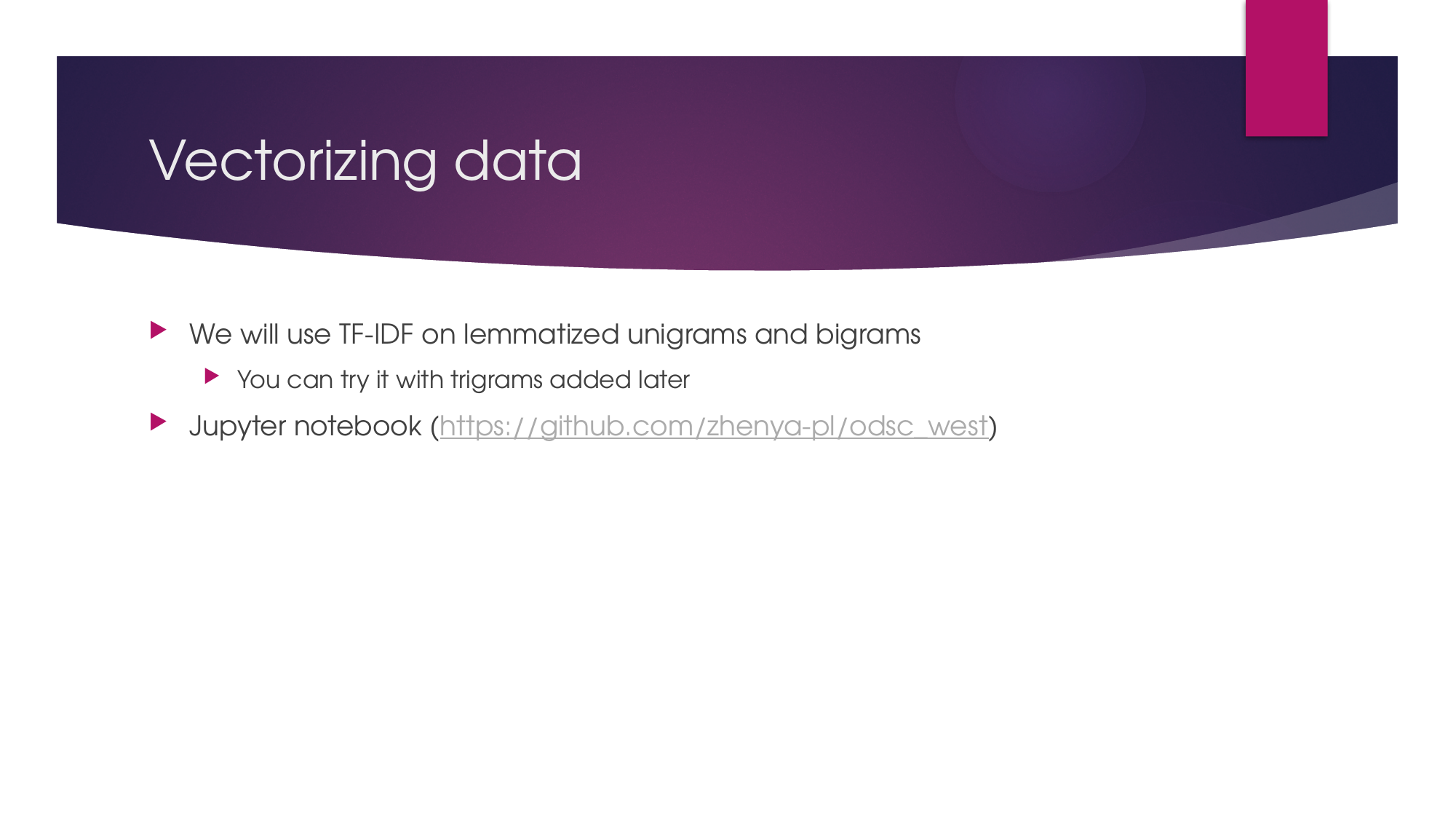

# Vectorizing data
We will use TF-IDF on lemmatized unigrams and bigrams
You can try it with trigrams added later
Jupyter notebook (https://github.com/zhenya-pl/odsc_west)